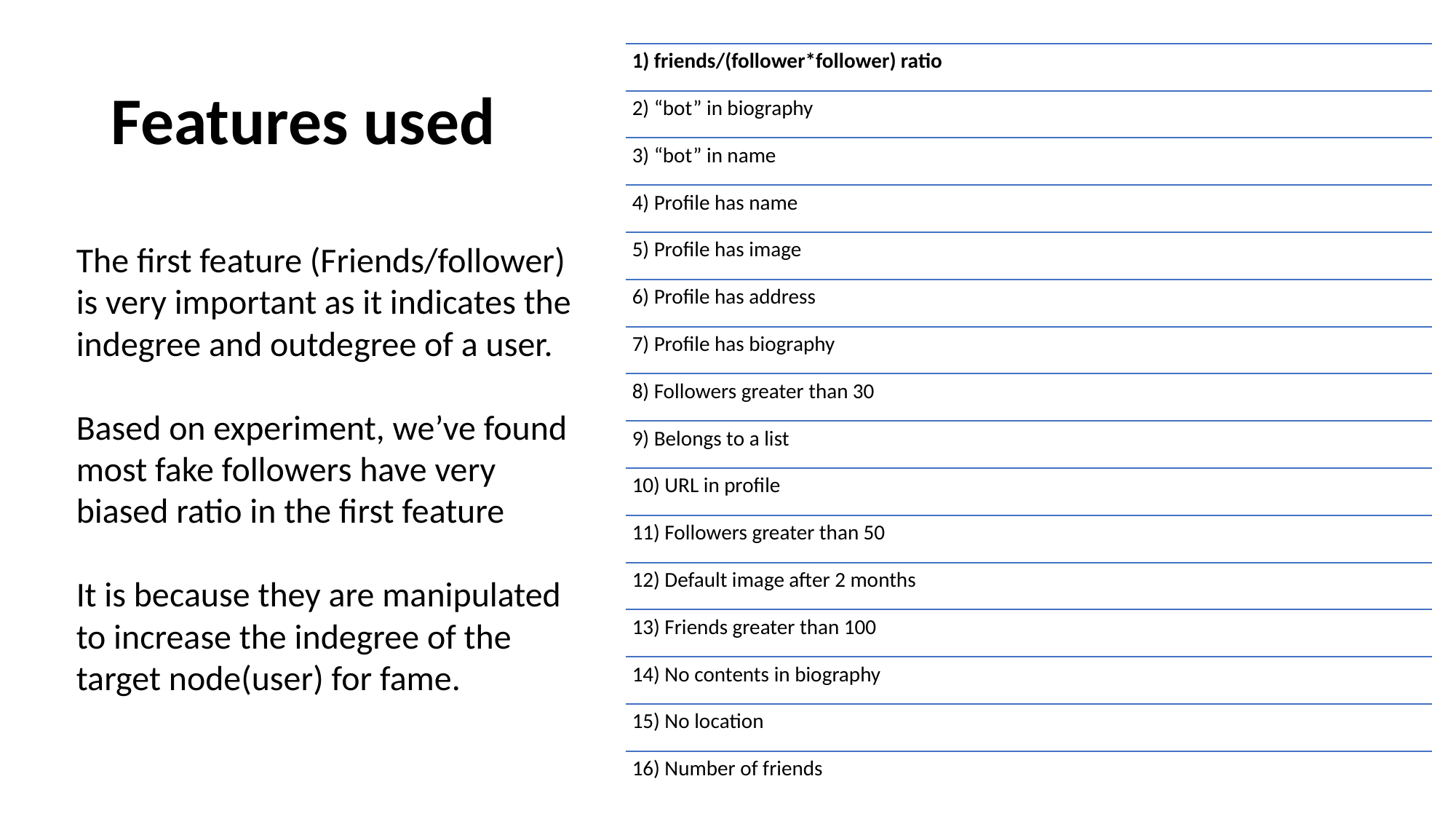

# Features used

1) friends/(follower*follower) ratio

2) “bot” in biography

3) “bot” in name

4) Profile has name

5) Profile has image

6) Profile has address

7) Profile has biography

8) Followers greater than 30

9) Belongs to a list

10) URL in profile

11) Followers greater than 50

12) Default image after 2 months

13) Friends greater than 100

14) No contents in biography

15) No location

16) Number of friends
The first feature (Friends/follower) is very important as it indicates the indegree and outdegree of a user.

Based on experiment, we’ve found most fake followers have very biased ratio in the first feature

It is because they are manipulated to increase the indegree of the target node(user) for fame.